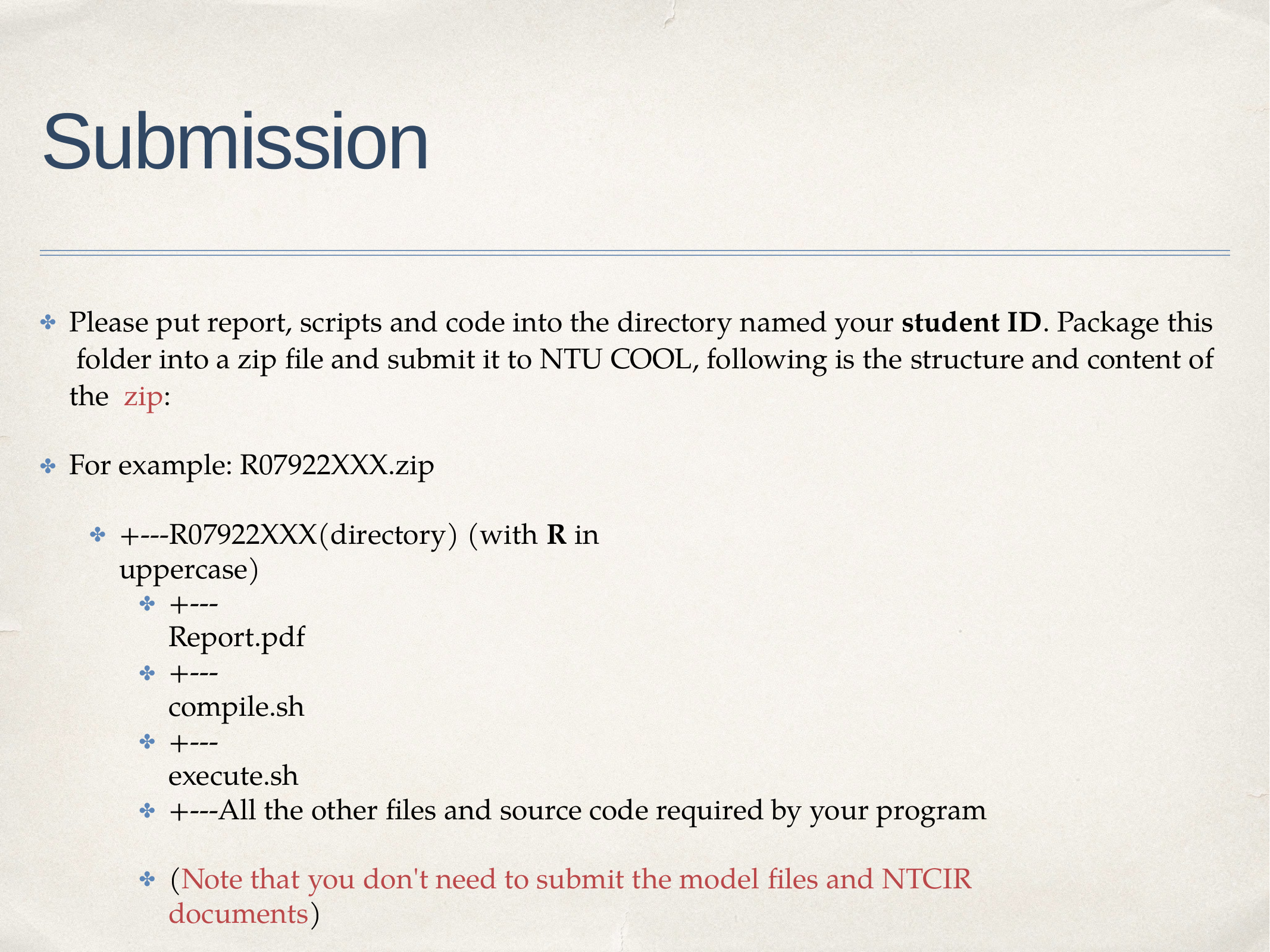

# Submission
Please put report, scripts and code into the directory named your student ID. Package this  folder into a zip file and submit it to NTU COOL, following is the structure and content of the  zip:
✤
For example: R07922XXX.zip
✤
+---R07922XXX(directory) (with R in uppercase)
✤
+---Report.pdf
✤
+---compile.sh
✤
+---execute.sh
✤
+---All the other files and source code required by your program
✤
(Note that you don't need to submit the model files and NTCIR documents)
✤